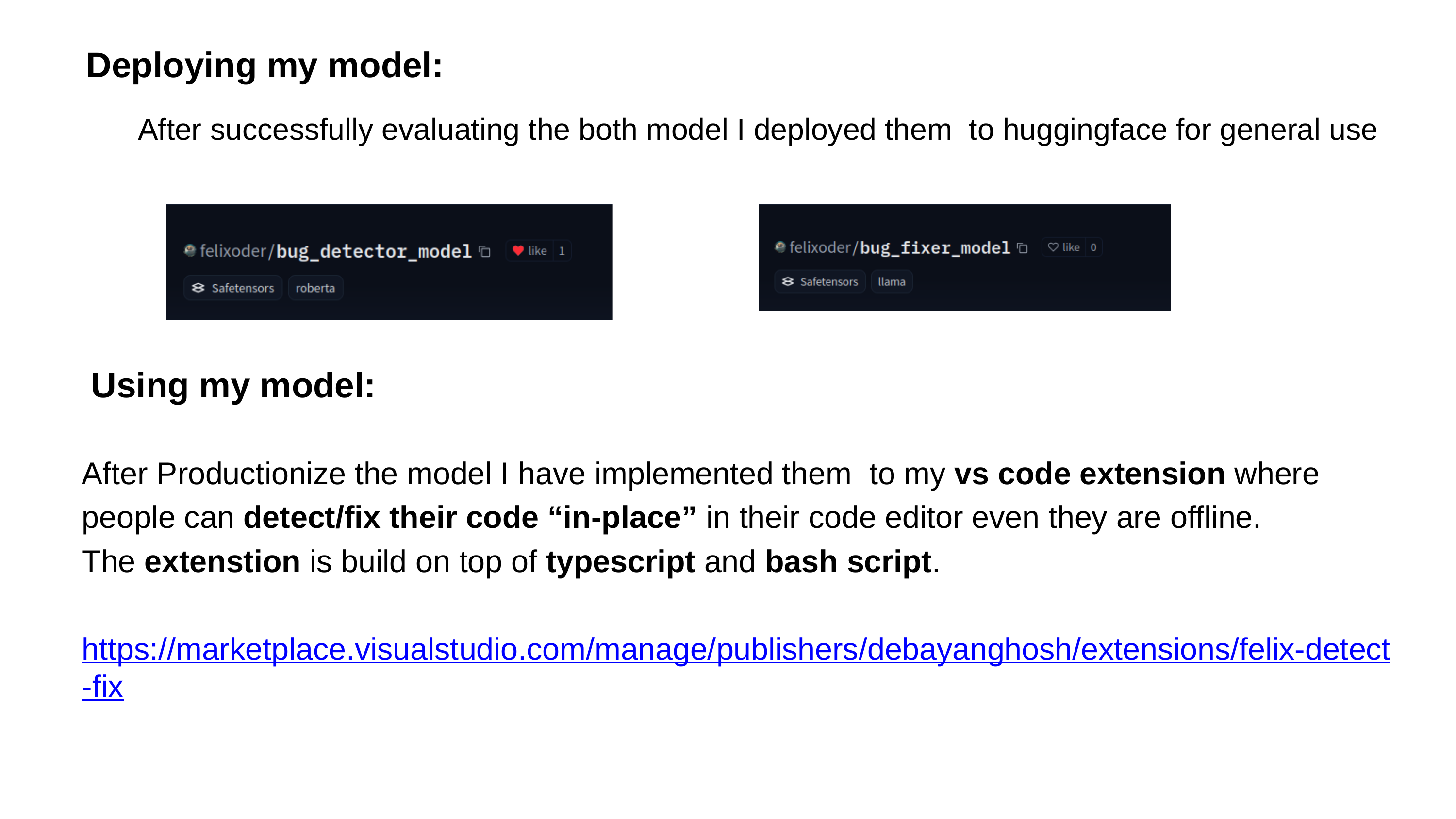

Deploying my model:
After successfully evaluating the both model I deployed them  to huggingface for general use

Using my model:
After Productionize the model I have implemented them  to my vs code extension where people can detect/fix their code “in-place” in their code editor even they are offline.
The extenstion is build on top of typescript and bash script.

https://marketplace.visualstudio.com/manage/publishers/debayanghosh/extensions/felix-detect-fix